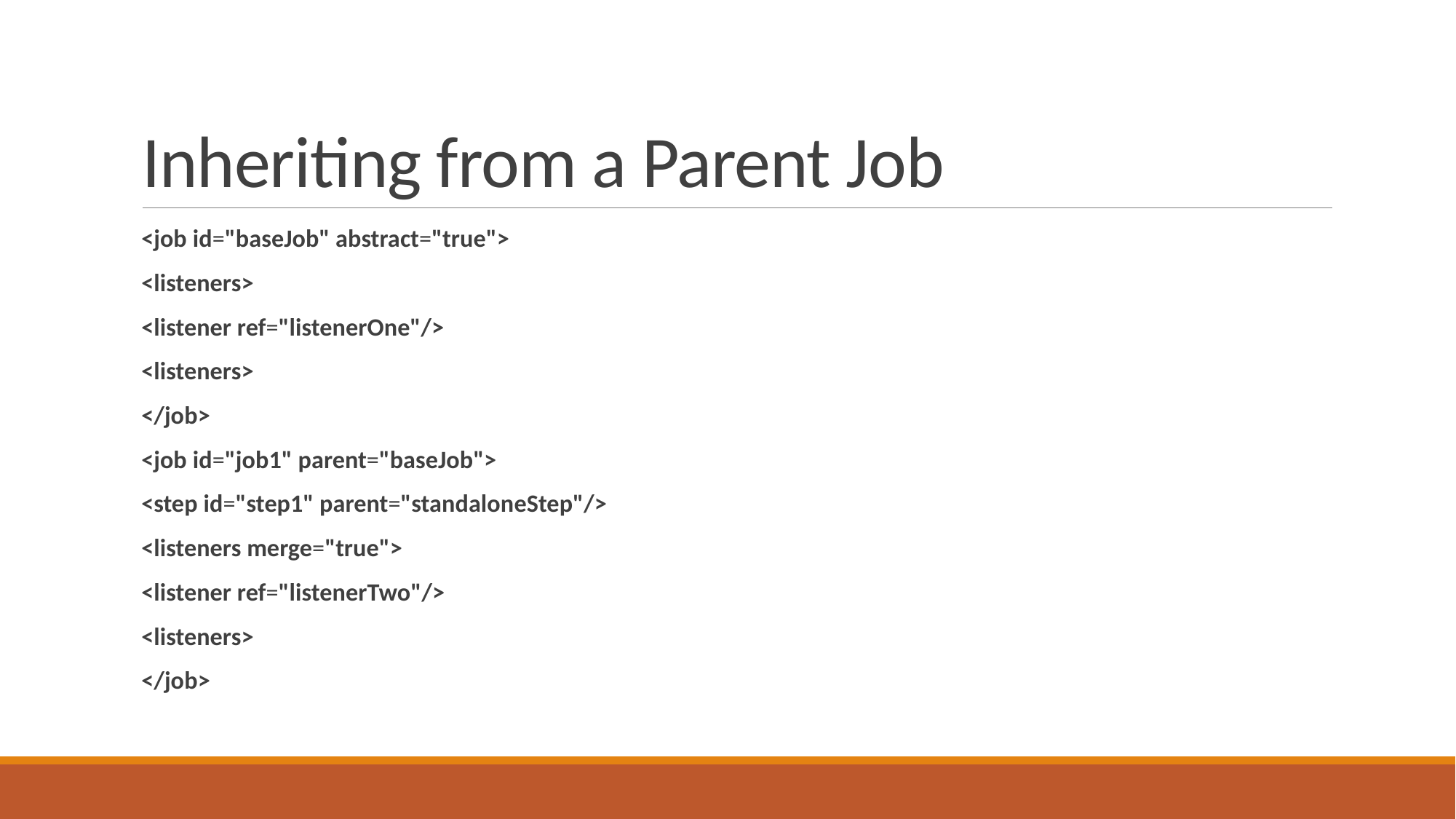

# Inheriting from a Parent Job
<job id="baseJob" abstract="true">
<listeners>
<listener ref="listenerOne"/>
<listeners>
</job>
<job id="job1" parent="baseJob">
<step id="step1" parent="standaloneStep"/>
<listeners merge="true">
<listener ref="listenerTwo"/>
<listeners>
</job>